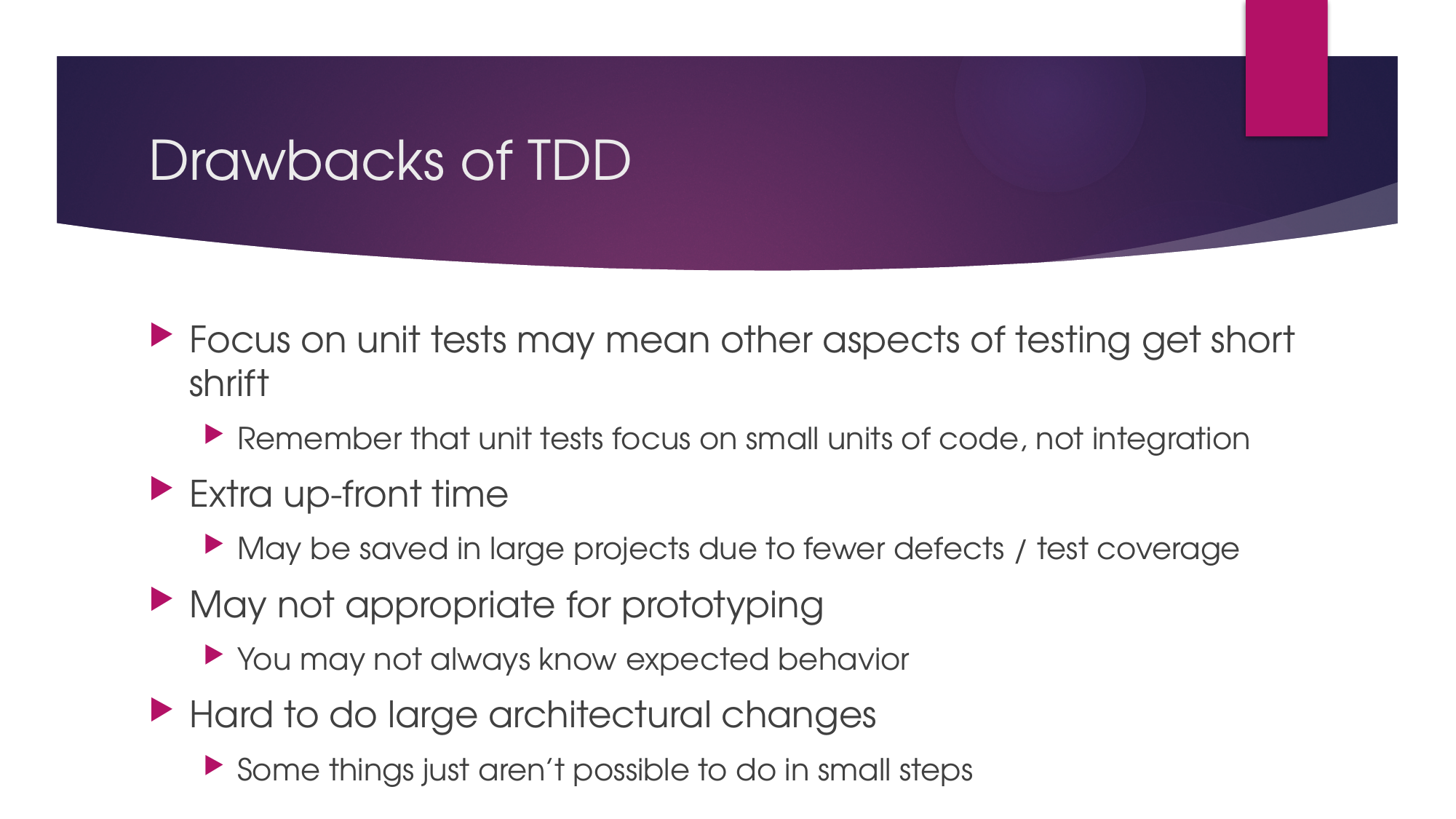

# Drawbacks of TDD
Focus on unit tests may mean other aspects of testing get short shrift
Remember that unit tests focus on small units of code, not integration
Extra up-front time
May be saved in large projects due to fewer defects / test coverage
May not appropriate for prototyping
You may not always know expected behavior
Hard to do large architectural changes
Some things just aren’t possible to do in small steps